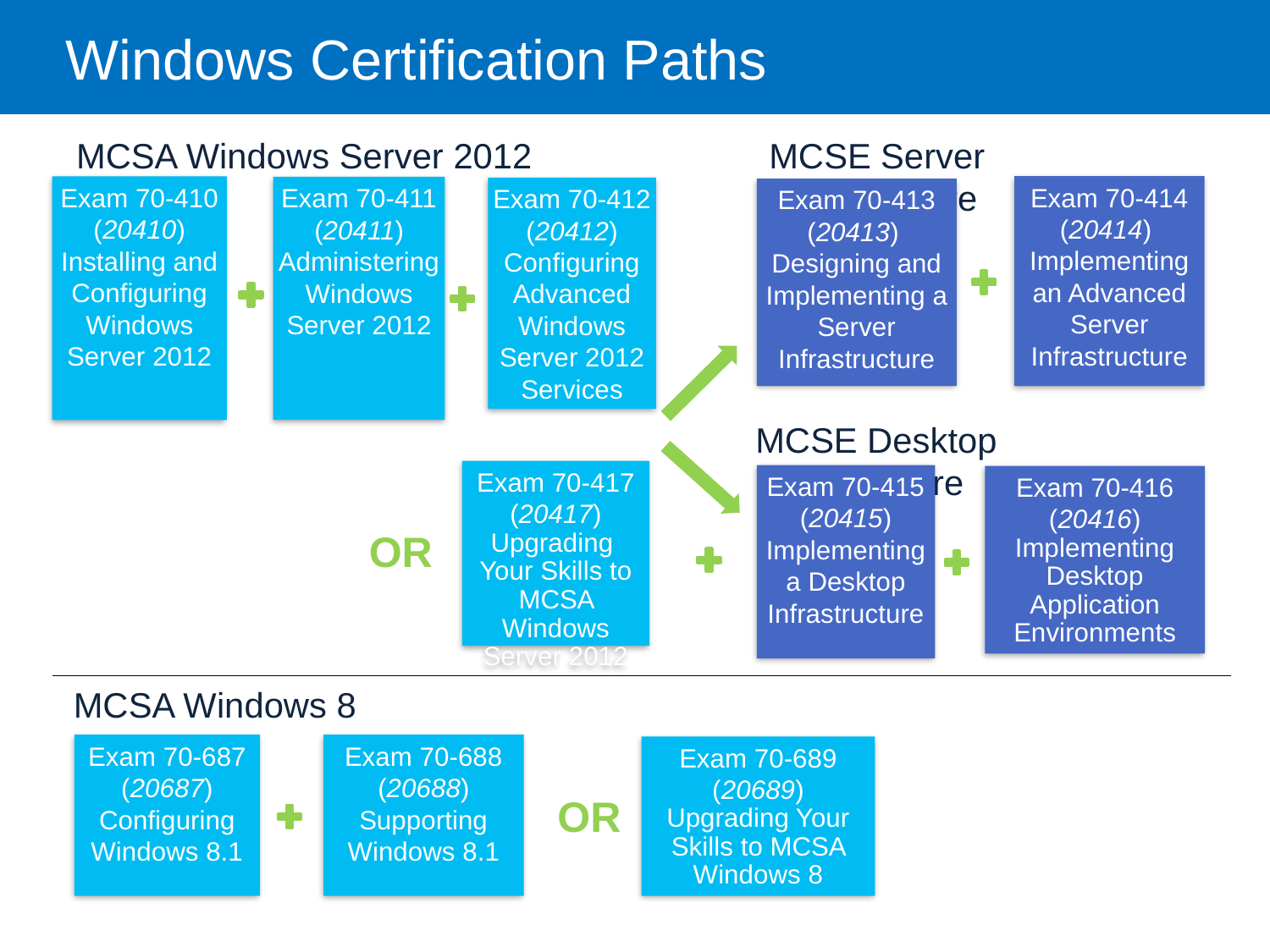

# Windows Certification Paths
MCSA Windows Server 2012
MCSE Server Infrastructure
Exam 70-414
(20414)
Implementing an Advanced Server Infrastructure
Exam 70-410
(20410)
Installing and Configuring Windows Server 2012
Exam 70-411
(20411)
Administering Windows Server 2012
Exam 70-412
(20412)
Configuring Advanced Windows Server 2012 Services
Exam 70-413
(20413)
Designing and Implementing a Server Infrastructure

MCSE Desktop Infrastructure
Exam 70-417
(20417)
Upgrading  Your Skills to MCSA Windows Server 2012
Exam 70-415
(20415)
Implementing a Desktop Infrastructure

Exam 70-416
(20416)
Implementing Desktop Application Environments
OR

MCSA Windows 8
Exam 70-687
(20687)
Configuring Windows 8.1
Exam 70-688
(20688)
Supporting Windows 8.1
Exam 70-689
(20689)
Upgrading Your Skills to MCSA Windows 8
OR